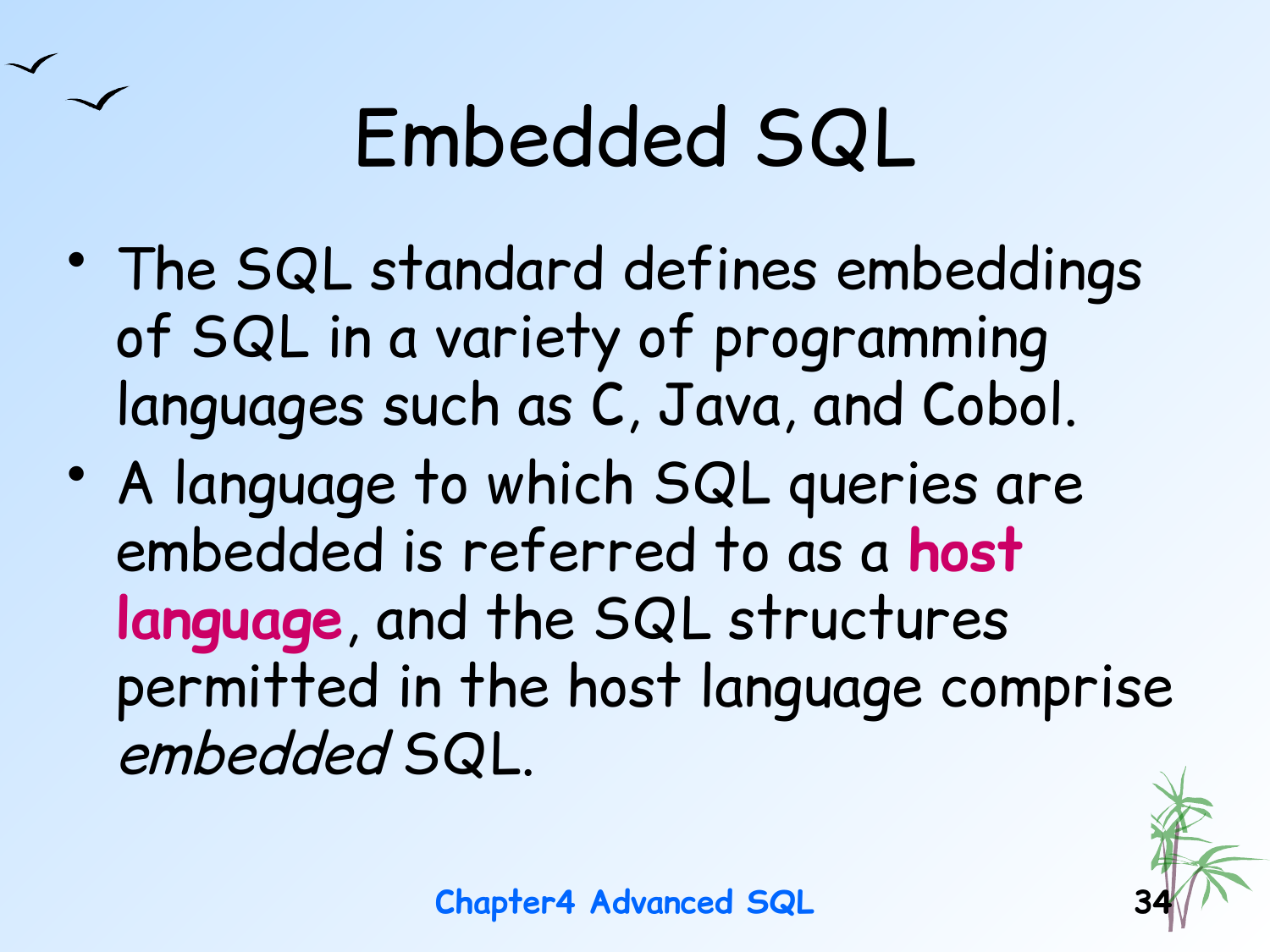

# Embedded SQL
The SQL standard defines embeddings of SQL in a variety of programming languages such as C, Java, and Cobol.
A language to which SQL queries are embedded is referred to as a host language, and the SQL structures permitted in the host language comprise embedded SQL.

Chapter4 Advanced SQL
34